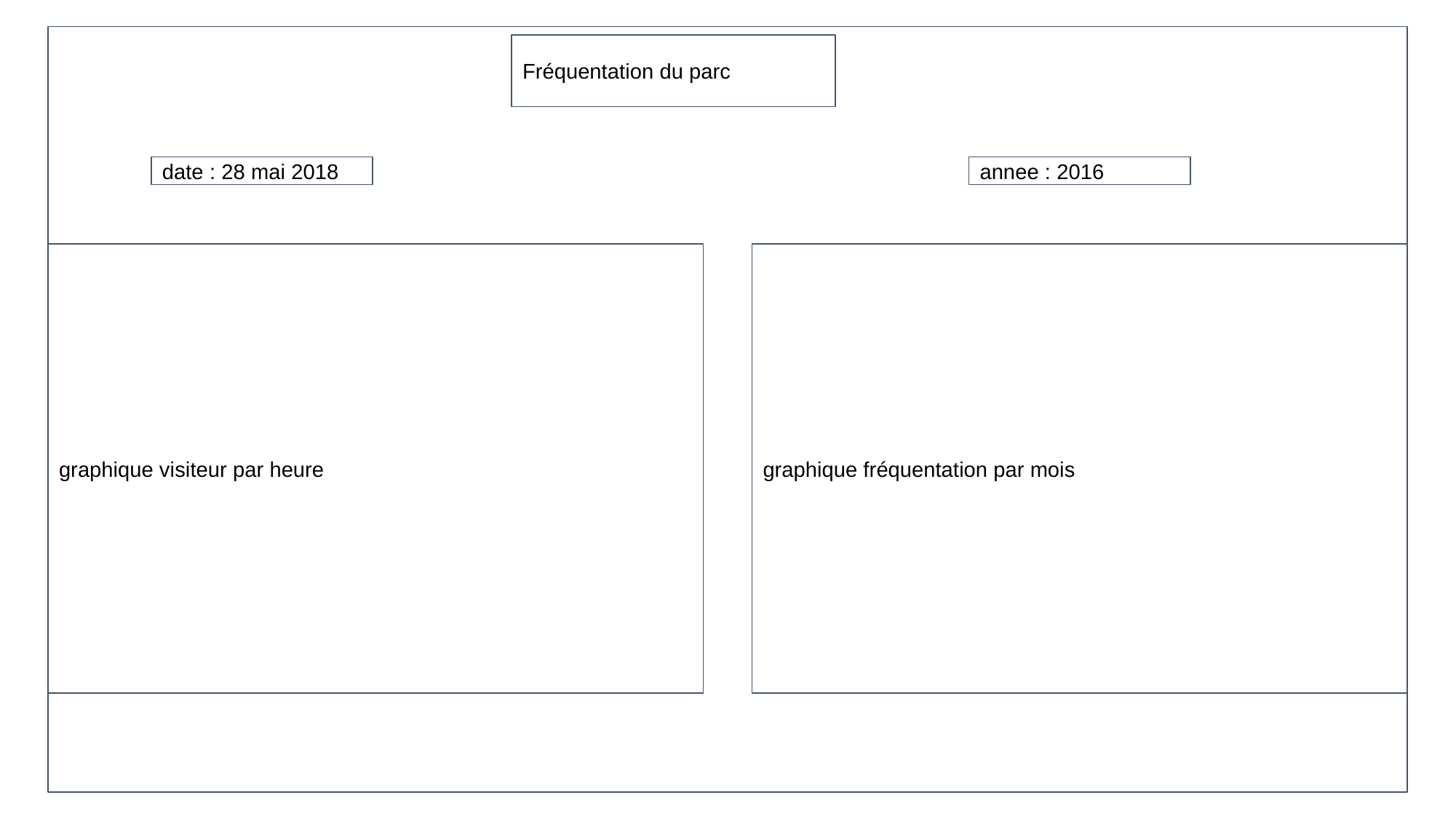

Fréquentation du parc
date : 28 mai 2018
annee : 2016
graphique visiteur par heure
graphique fréquentation par mois